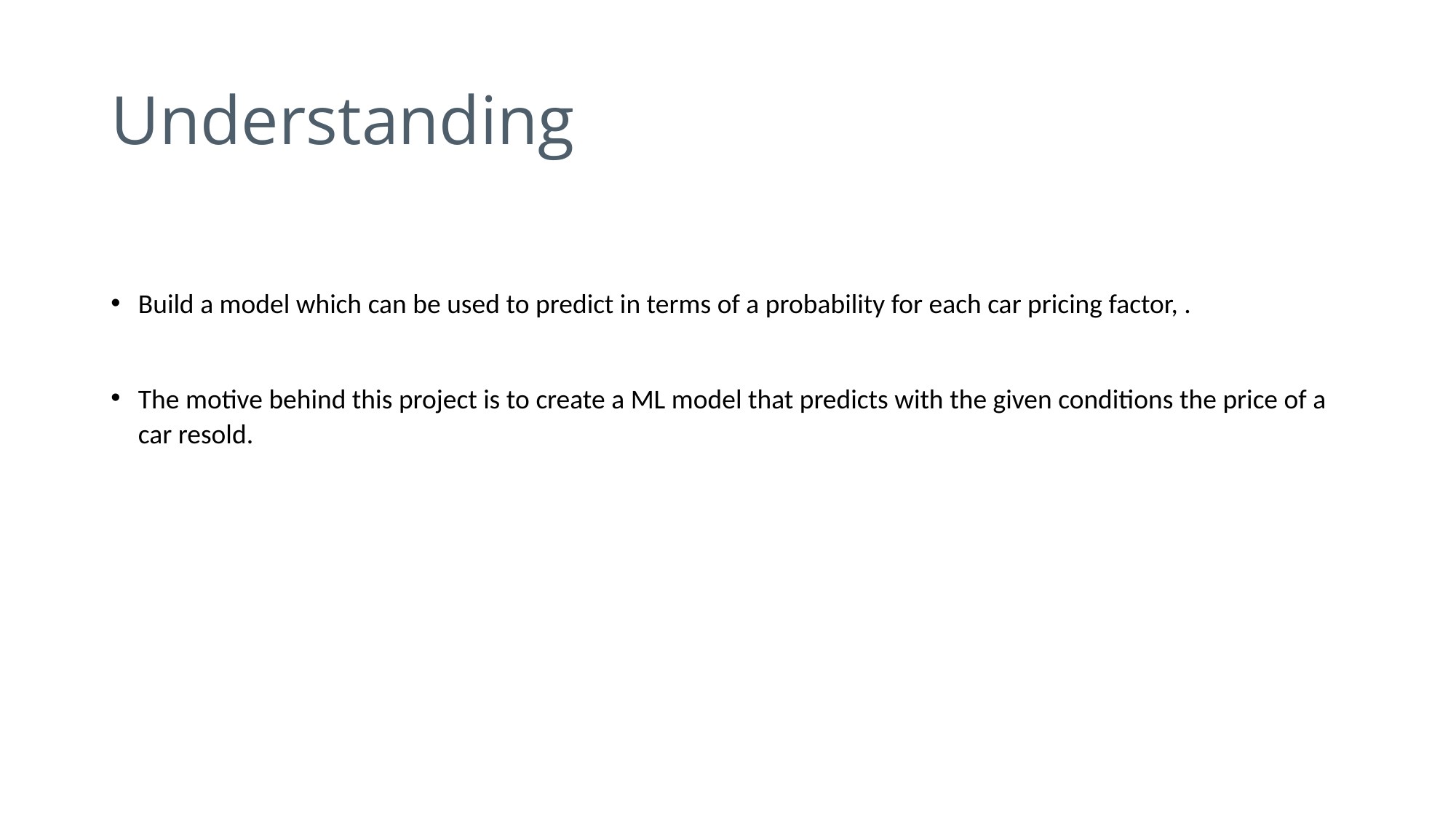

# Understanding

Build a model which can be used to predict in terms of a probability for each car pricing factor, .

The motive behind this project is to create a ML model that predicts with the given conditions the price of a car resold.